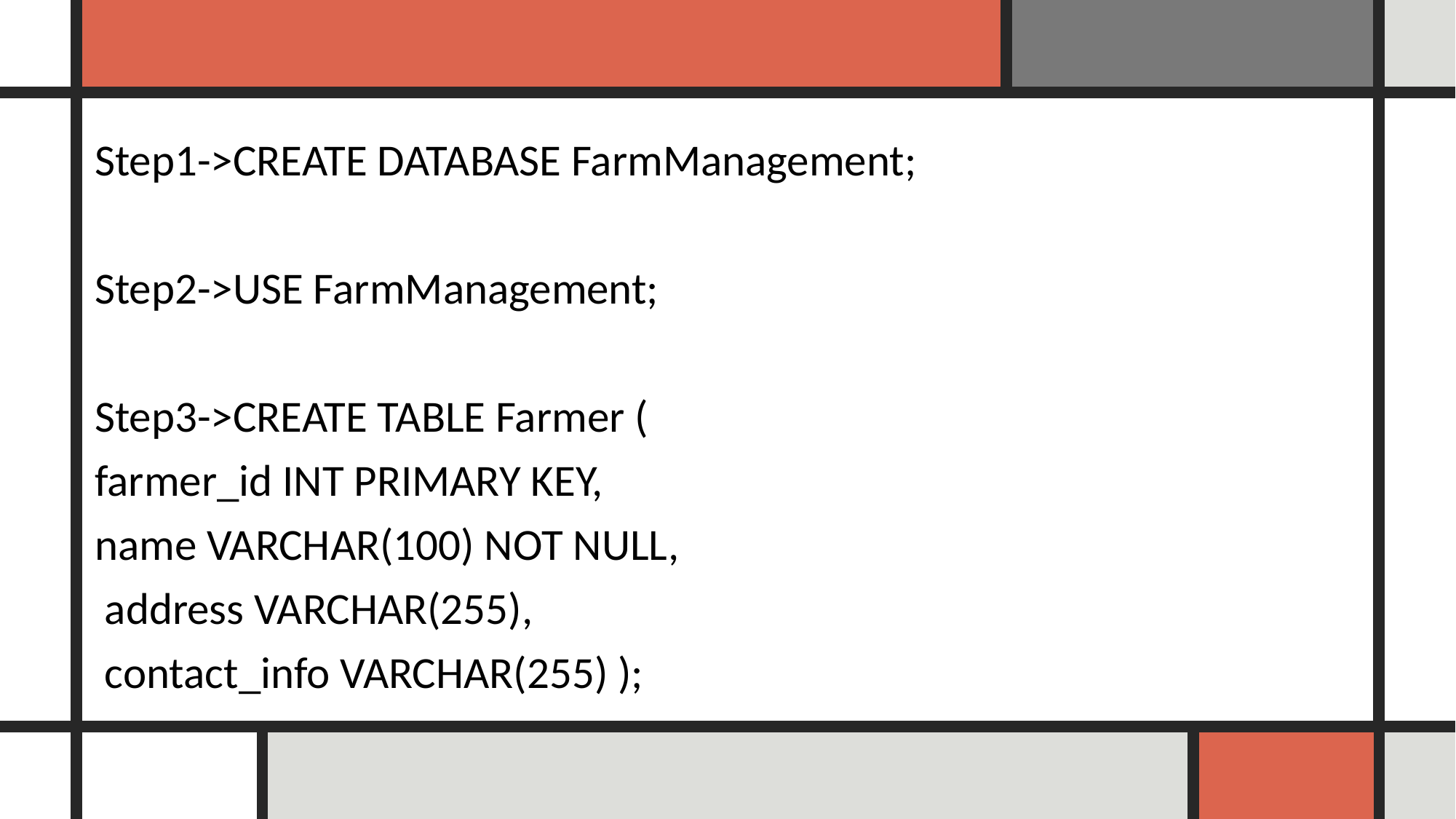

Step1->CREATE DATABASE FarmManagement;

Step2->USE FarmManagement;

Step3->CREATE TABLE Farmer (
farmer_id INT PRIMARY KEY,
name VARCHAR(100) NOT NULL,
 address VARCHAR(255),
 contact_info VARCHAR(255) );